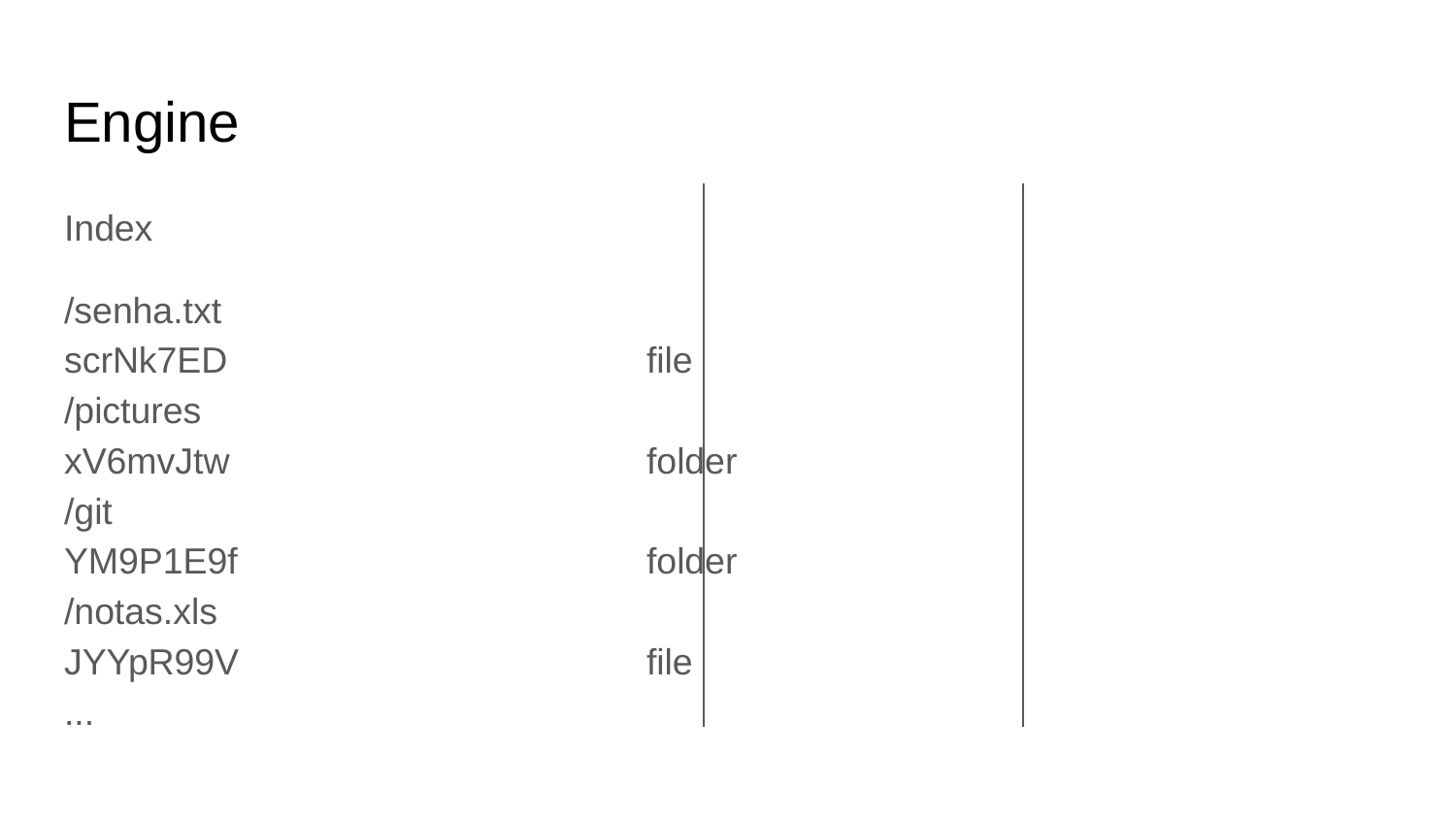

# Engine
Index
/senha.txt							scrNk7ED			file
/pictures								xV6mvJtw			folder
/git									YM9P1E9f			folder
/notas.xls							JYYpR99V			file
...